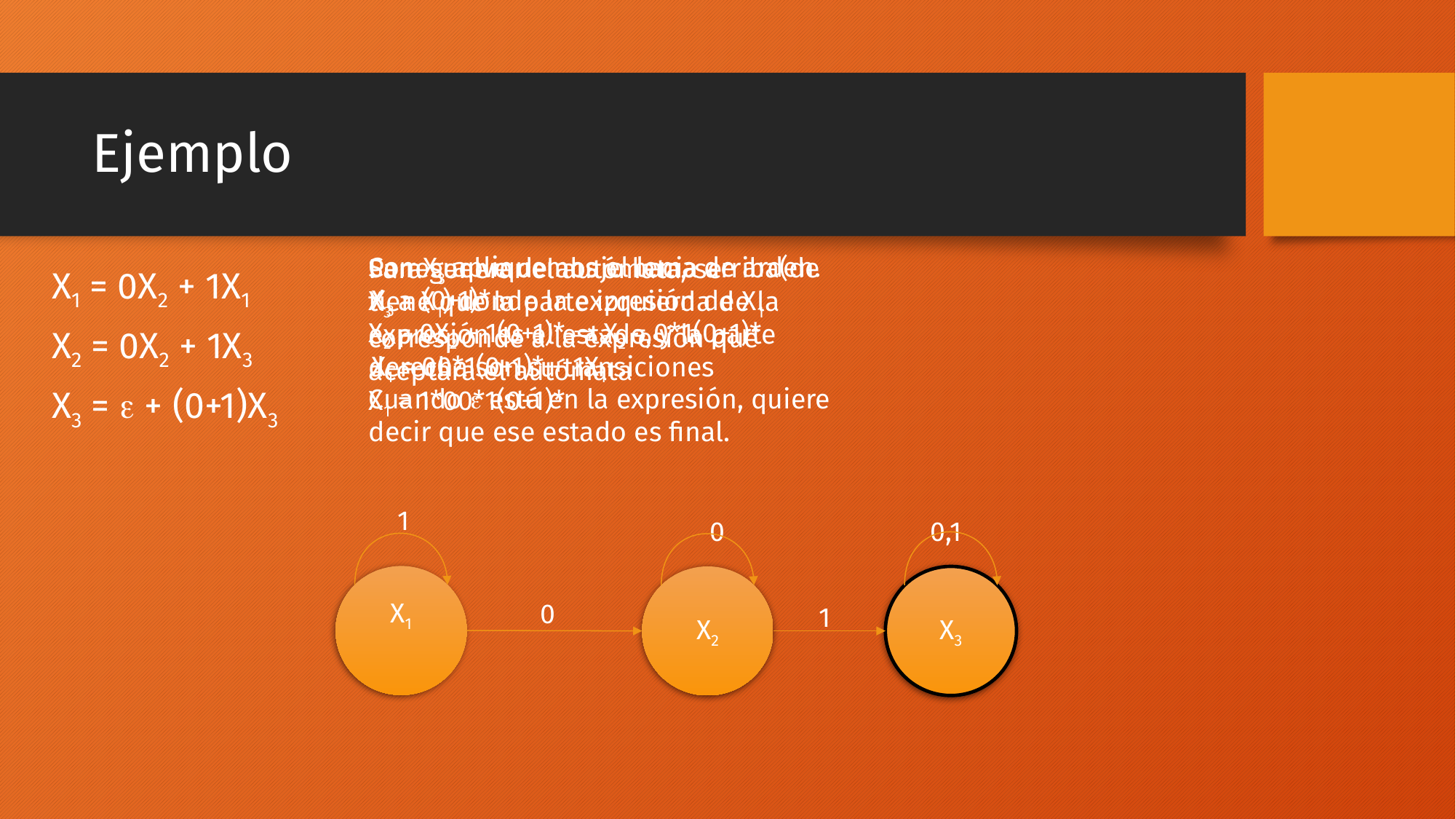

# Ejemplo
Con X3 apliquemos el lema de arden.
Se resuelve de abajo hacia arriba(de X3 a X1) donde la expresión de X1 corresponde a la expresión que aceptará el autómata
Para generar el autómata, se tiene que la parte izquierda de la expresión es el estado, y la parte derecha son su transiciones
X1 = 0X2 + 1X1
X2 = 0X2 + 1X3
X3 = ε + (0+1)X3

X3 = (0+1)* ε
X2 = 0X2 + 1(0+1)* ⇒ X2 = 0*1(0+1)*
X1 = 00*1(0+1)* + 1X1
Cuando ε está en la expresión, quiere decir que ese estado es final.
X1 = 1*00*1(0+1)*
1
0
0,1
X1

X2
X3
0
1